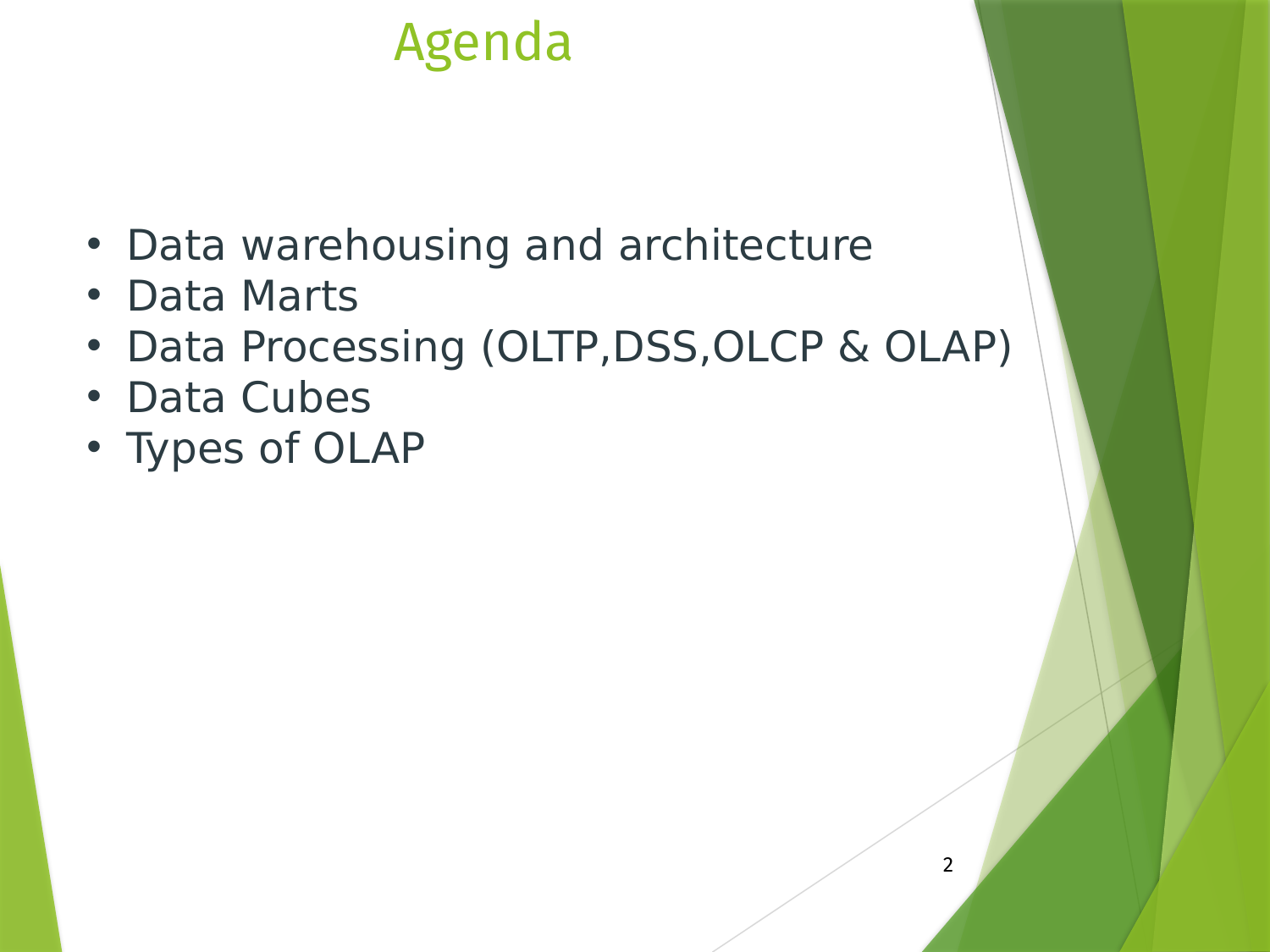

# Agenda
Data warehousing and architecture
Data Marts
Data Processing (OLTP,DSS,OLCP & OLAP)
Data Cubes
Types of OLAP

2